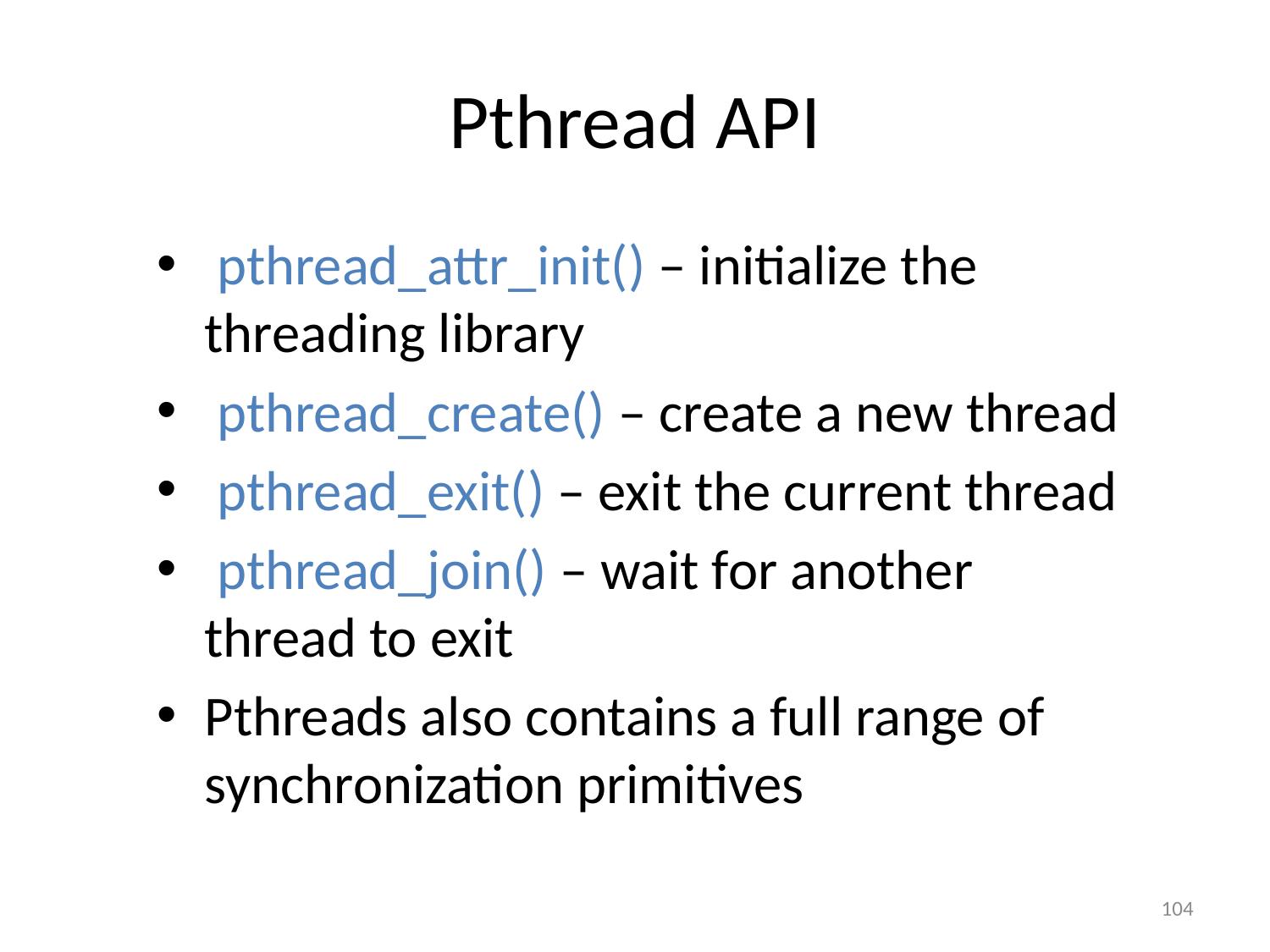

# Pthread API
 pthread_attr_init() – initialize the threading library
 pthread_create() – create a new thread
 pthread_exit() – exit the current thread
 pthread_join() – wait for another thread to exit
Pthreads also contains a full range of synchronization primitives

104